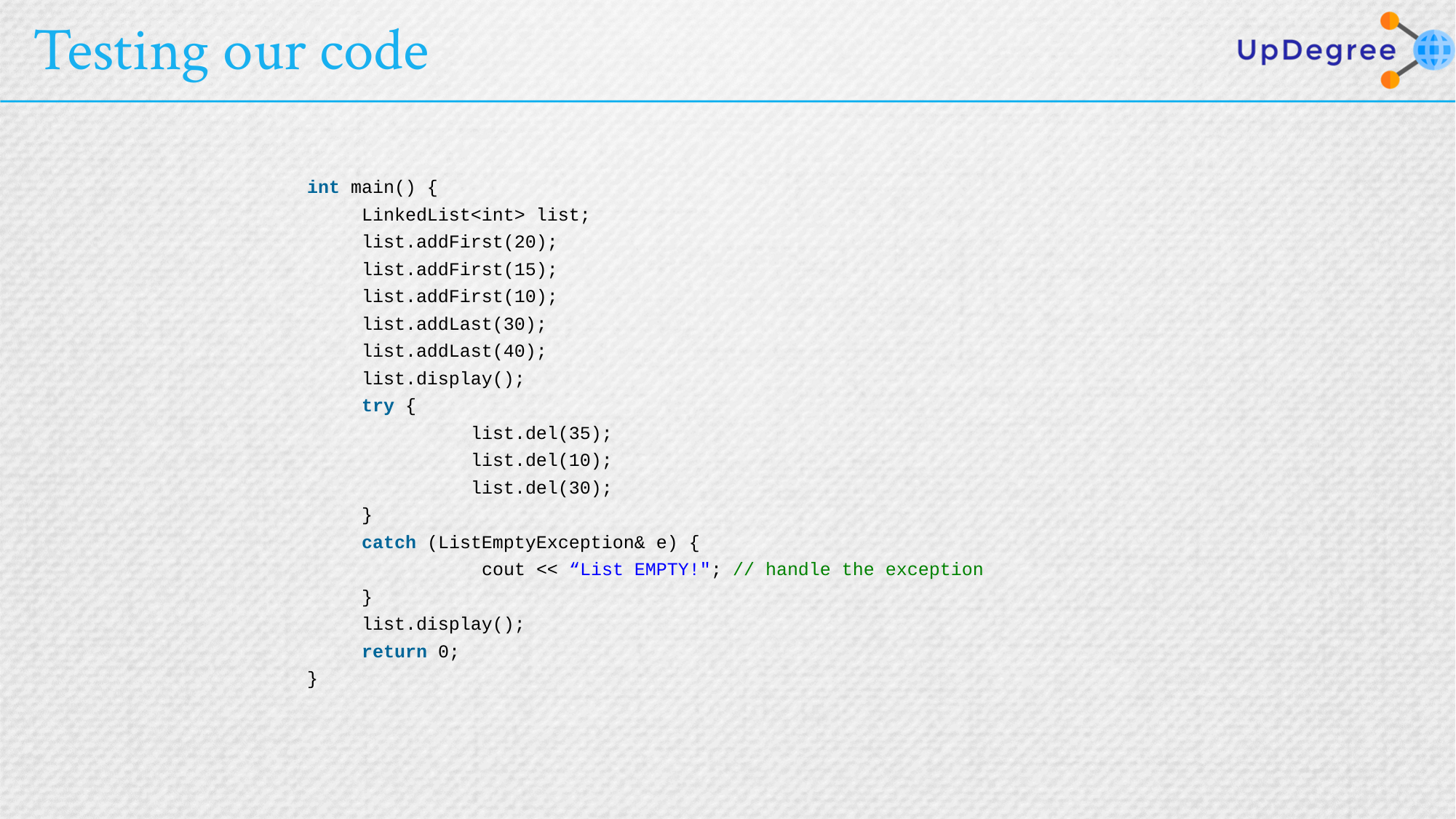

# Testing our code

int main() {
LinkedList<int> list;
list.addFirst(20);
list.addFirst(15);
list.addFirst(10);
list.addLast(30);
list.addLast(40);
list.display();
try {
	list.del(35);
	list.del(10);
	list.del(30);
}
catch (ListEmptyException& e) {
	 cout << “List EMPTY!"; // handle the exception
}
list.display();
return 0;
}